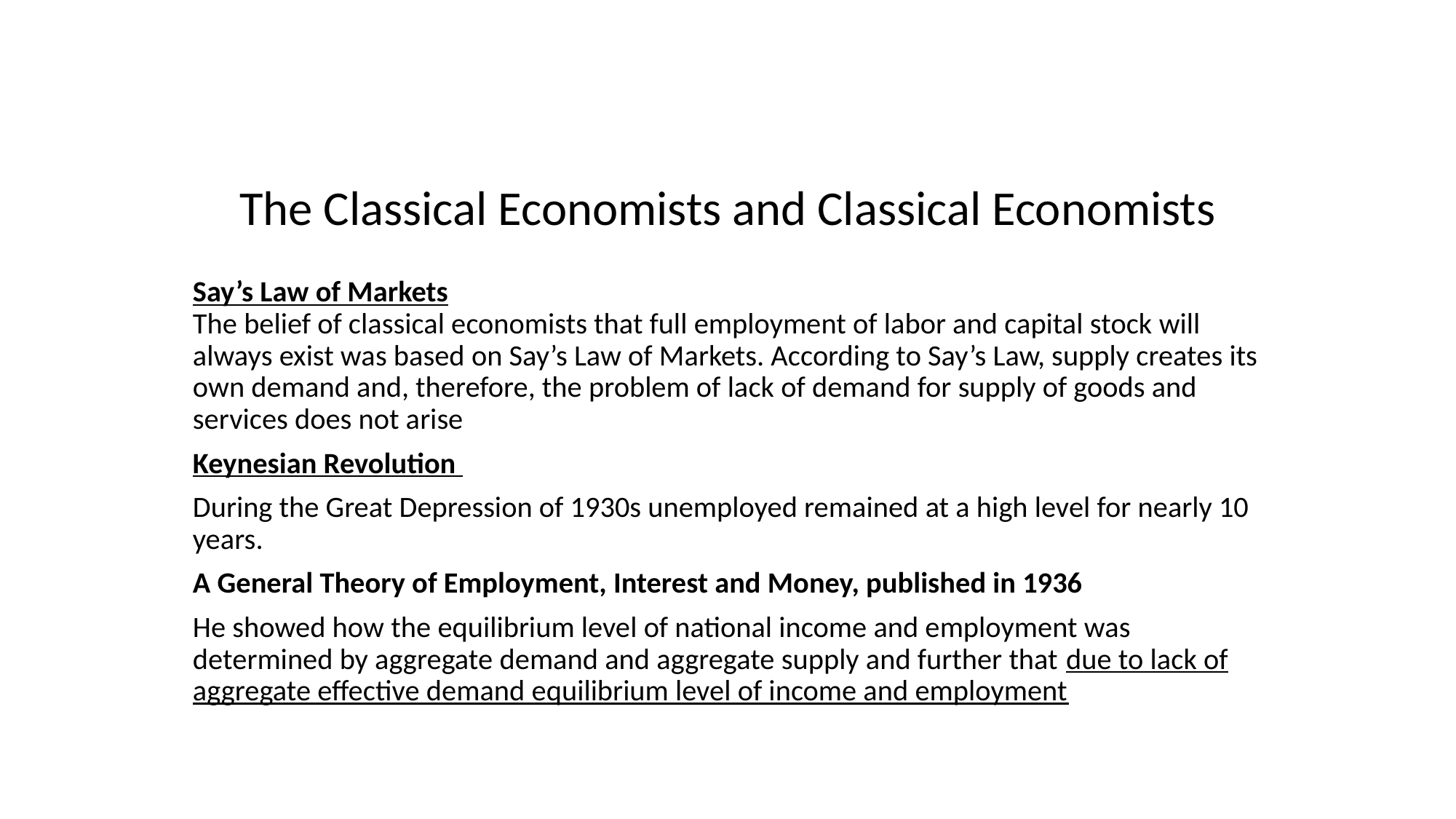

# The Classical Economists and Classical Economists
Say’s Law of Markets
The belief of classical economists that full employment of labor and capital stock will always exist was based on Say’s Law of Markets. According to Say’s Law, supply creates its own demand and, therefore, the problem of lack of demand for supply of goods and services does not arise
Keynesian Revolution
During the Great Depression of 1930s unemployed remained at a high level for nearly 10 years.
A General Theory of Employment, Interest and Money, published in 1936
He showed how the equilibrium level of national income and employment was determined by aggregate demand and aggregate supply and further that due to lack of aggregate effective demand equilibrium level of income and employment